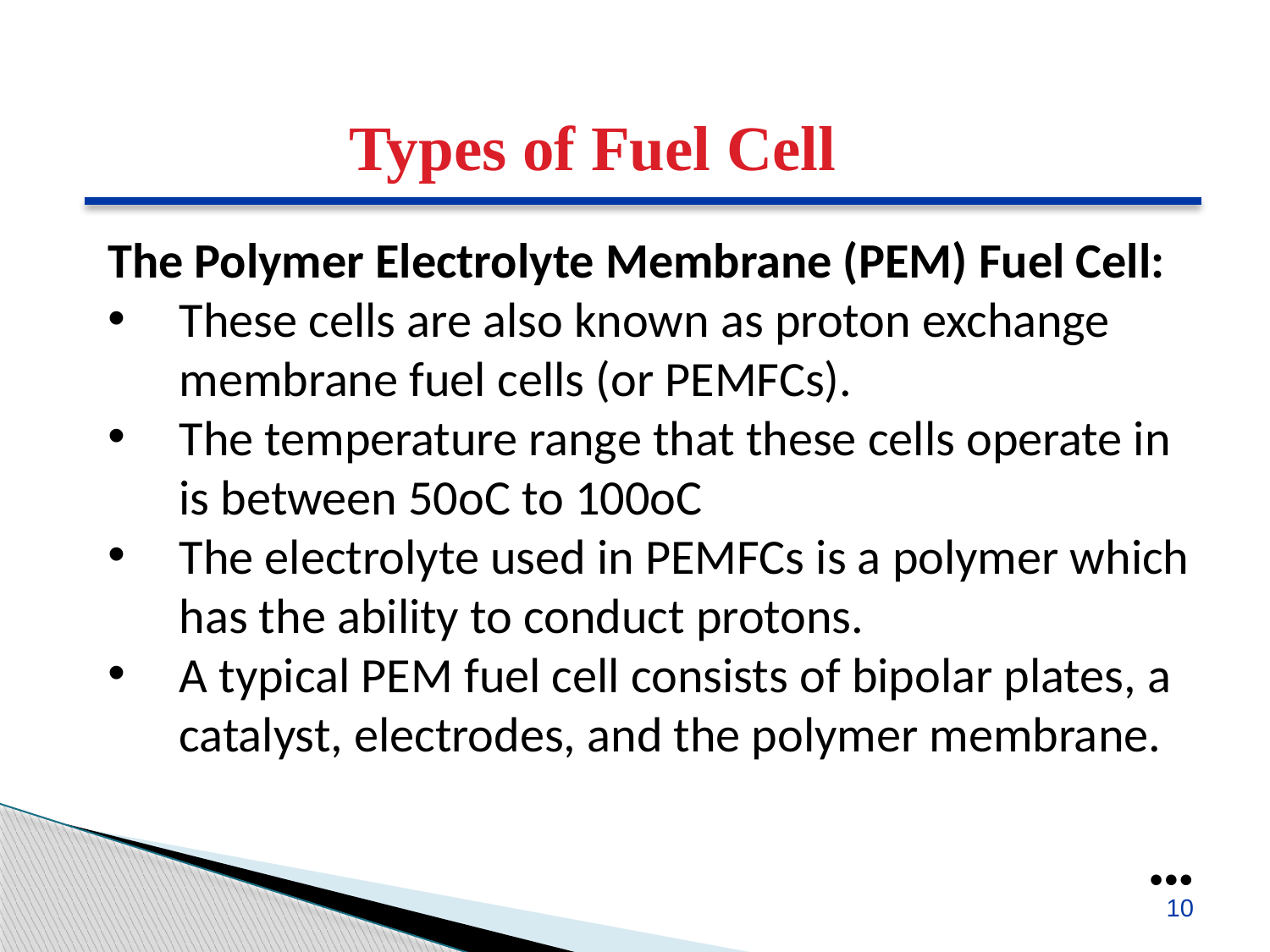

Types of Fuel Cell
The Polymer Electrolyte Membrane (PEM) Fuel Cell:
These cells are also known as proton exchange membrane fuel cells (or PEMFCs).
The temperature range that these cells operate in is between 50oC to 100oC
The electrolyte used in PEMFCs is a polymer which has the ability to conduct protons.
A typical PEM fuel cell consists of bipolar plates, a catalyst, electrodes, and the polymer membrane.
●●●
10